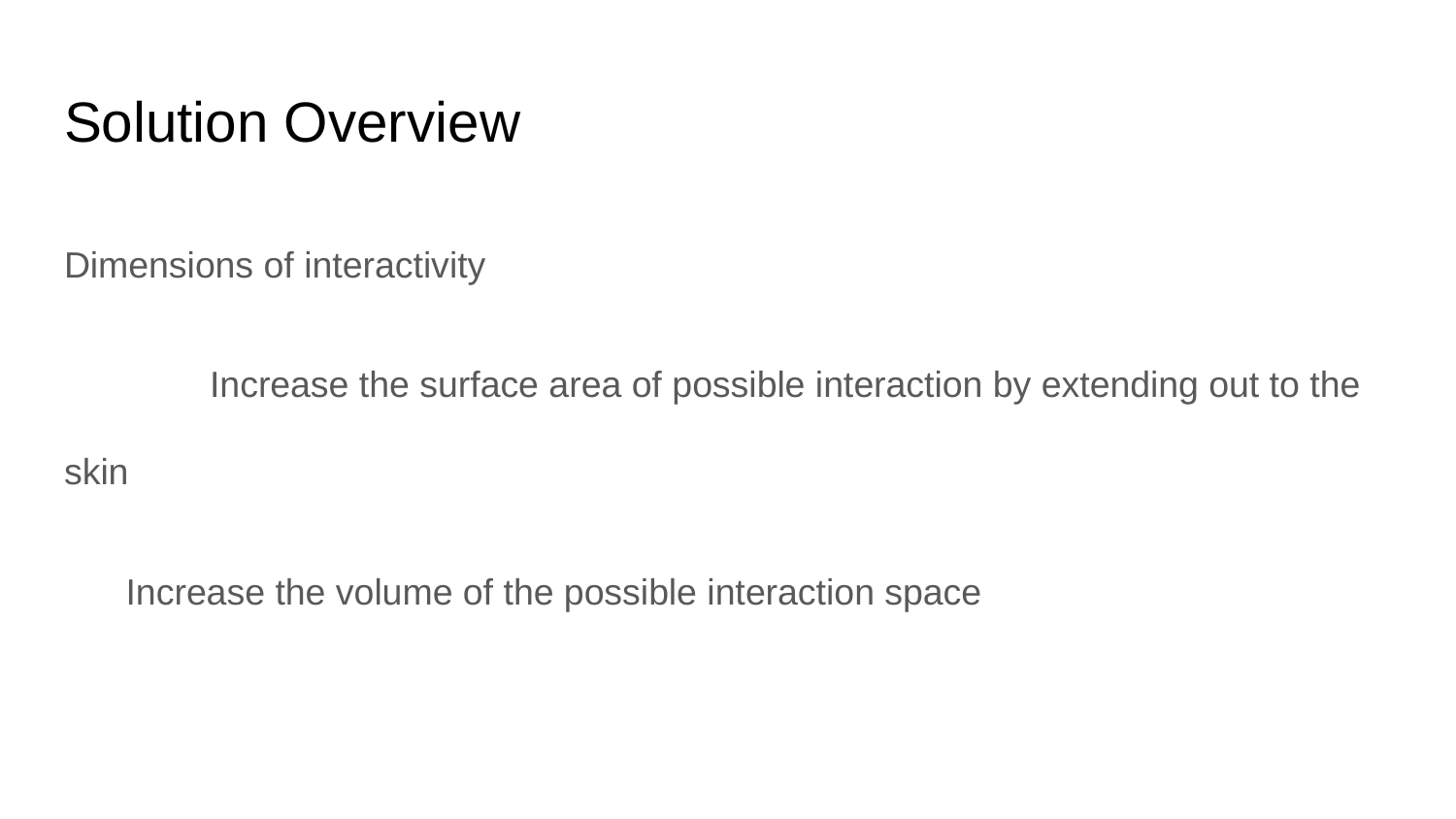

# Solution Overview
Dimensions of interactivity
	Increase the surface area of possible interaction by extending out to the skin
Increase the volume of the possible interaction space